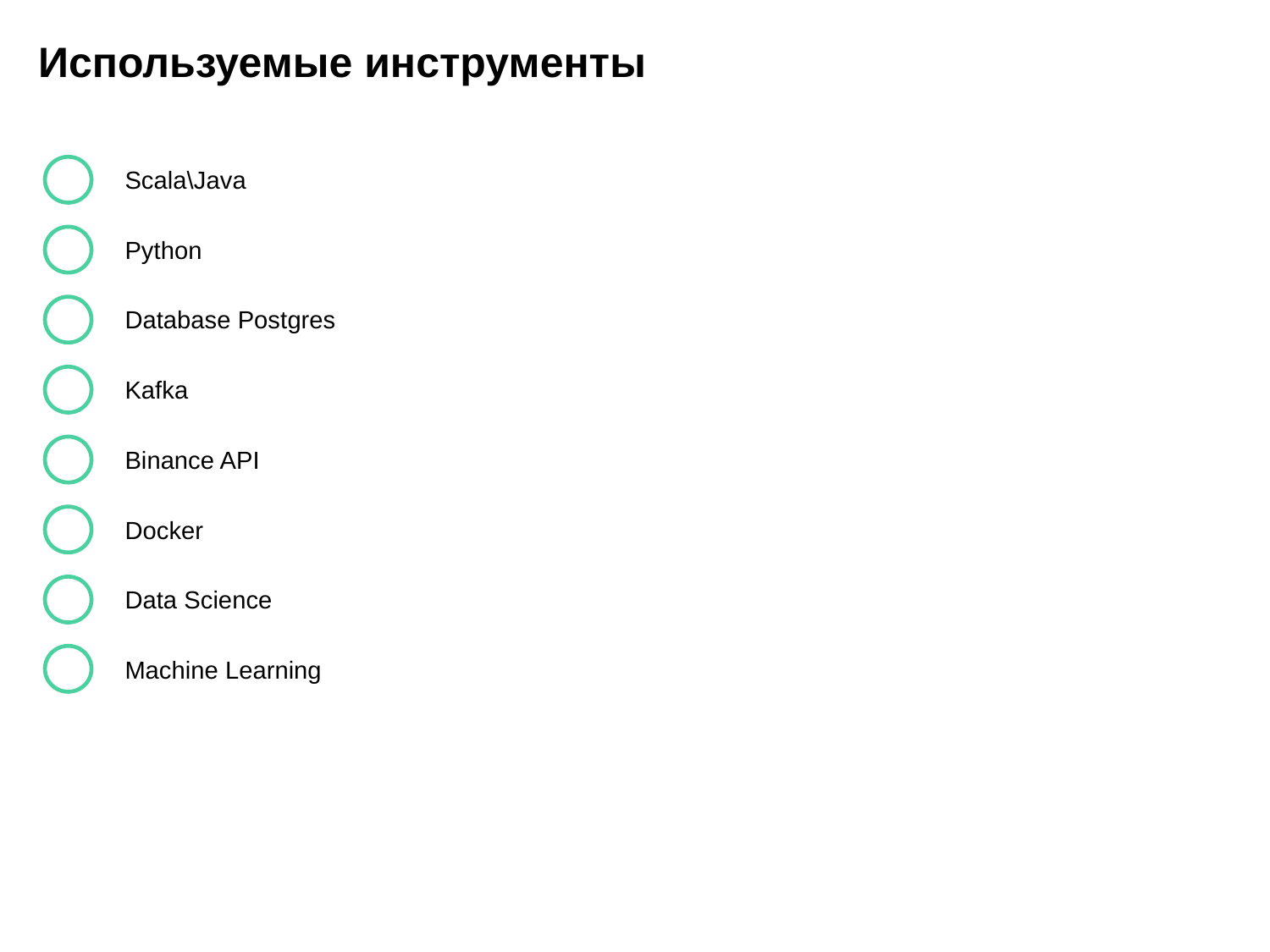

Используемые инструменты
Scala\Java

Python

Database Postgres

Kafka

Binance API

Docker

Data Science

Machine Learning